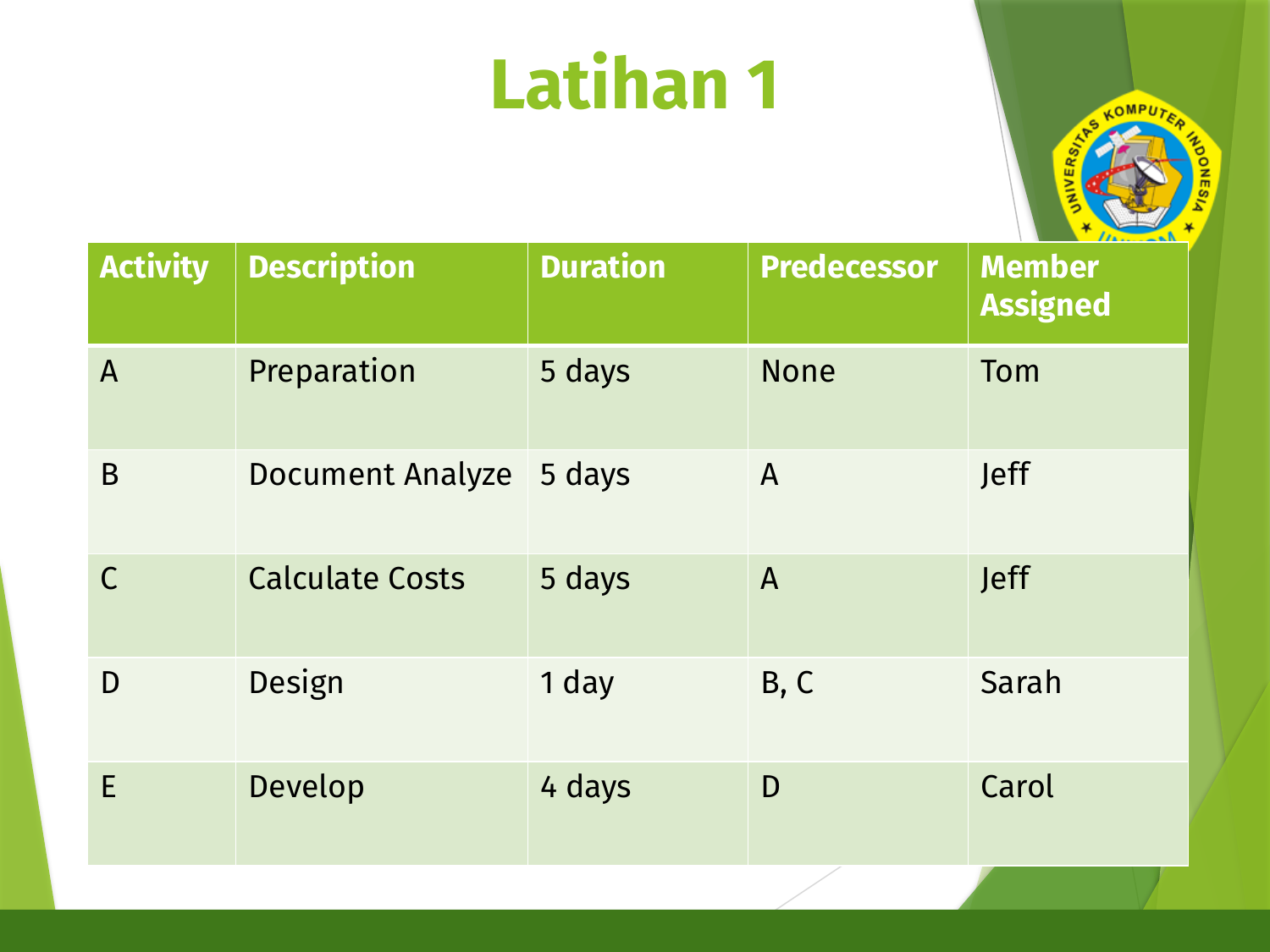

# Latihan 1
24
| Activity | Description | Duration | Predecessor | Member Assigned |
| --- | --- | --- | --- | --- |
| A | Preparation | 5 days | None | Tom |
| B | Document Analyze | 5 days | A | Jeff |
| C | Calculate Costs | 5 days | A | Jeff |
| D | Design | 1 day | B, C | Sarah |
| E | Develop | 4 days | D | Carol |